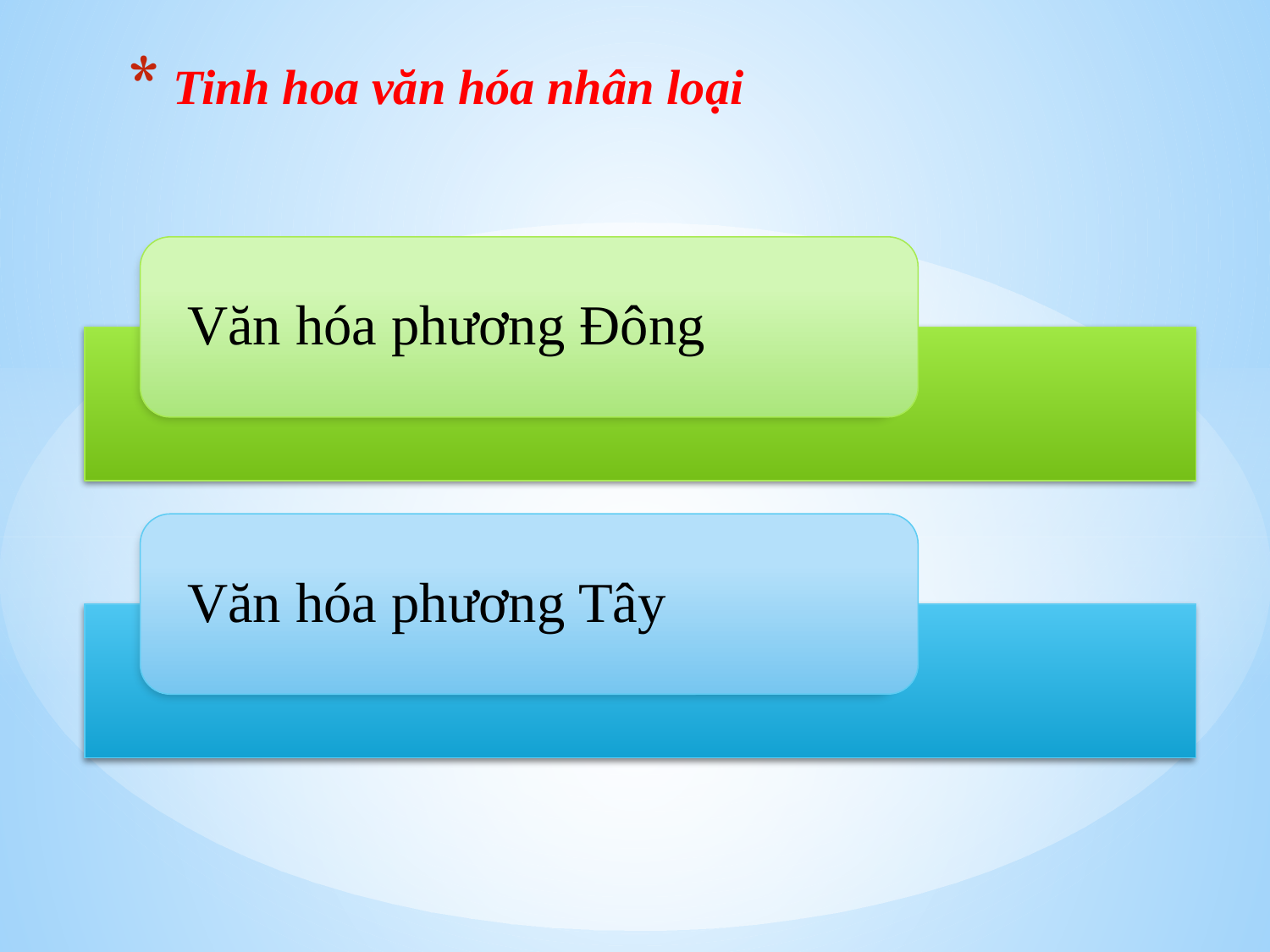

# Tinh hoa văn hóa nhân loại

Văn hóa phương Đông
Văn hóa phương Tây